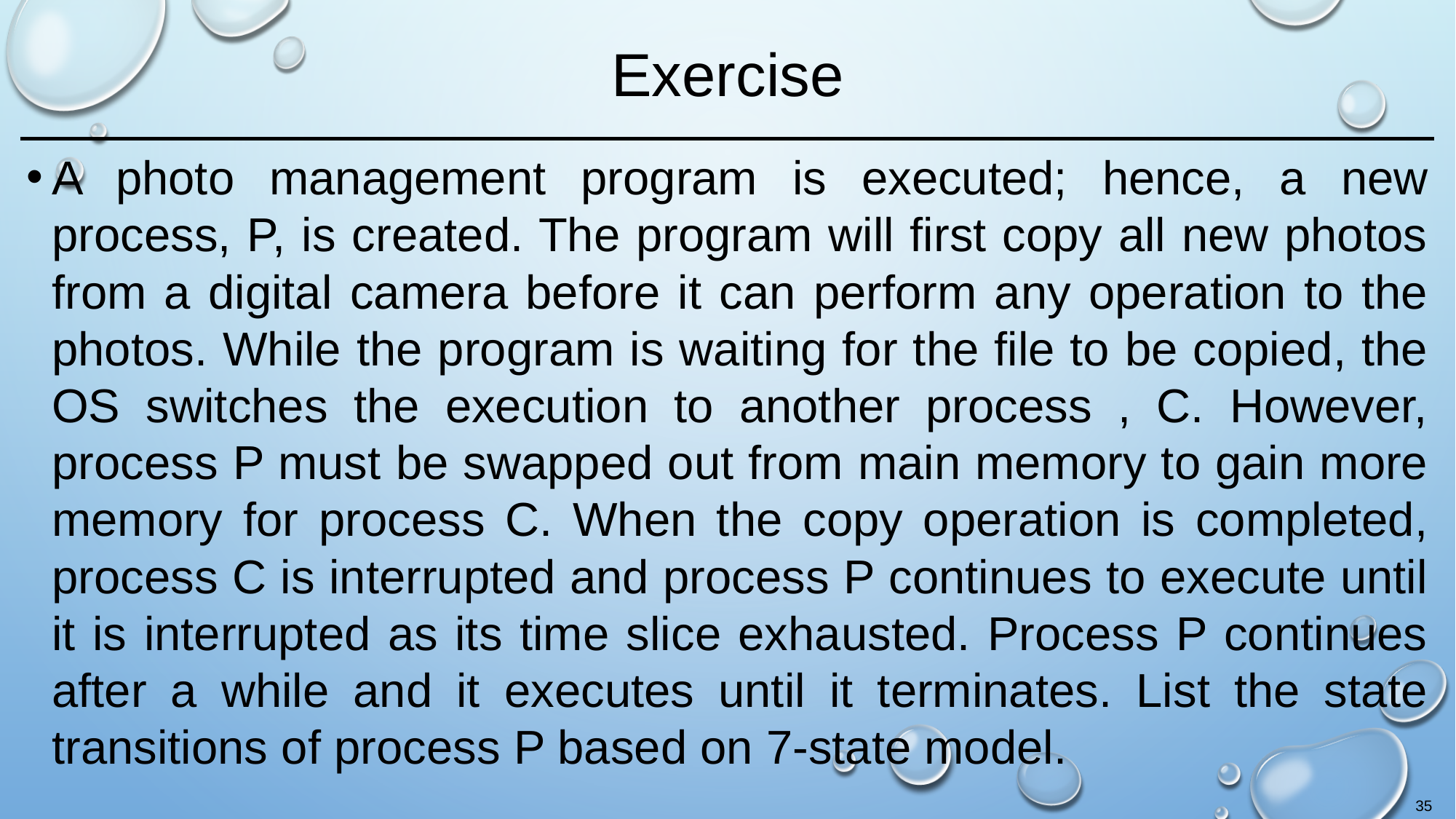

# Exercise
A photo management program is executed; hence, a new process, P, is created. The program will first copy all new photos from a digital camera before it can perform any operation to the photos. While the program is waiting for the file to be copied, the OS switches the execution to another process , C. However, process P must be swapped out from main memory to gain more memory for process C. When the copy operation is completed, process C is interrupted and process P continues to execute until it is interrupted as its time slice exhausted. Process P continues after a while and it executes until it terminates. List the state transitions of process P based on 7-state model.
35